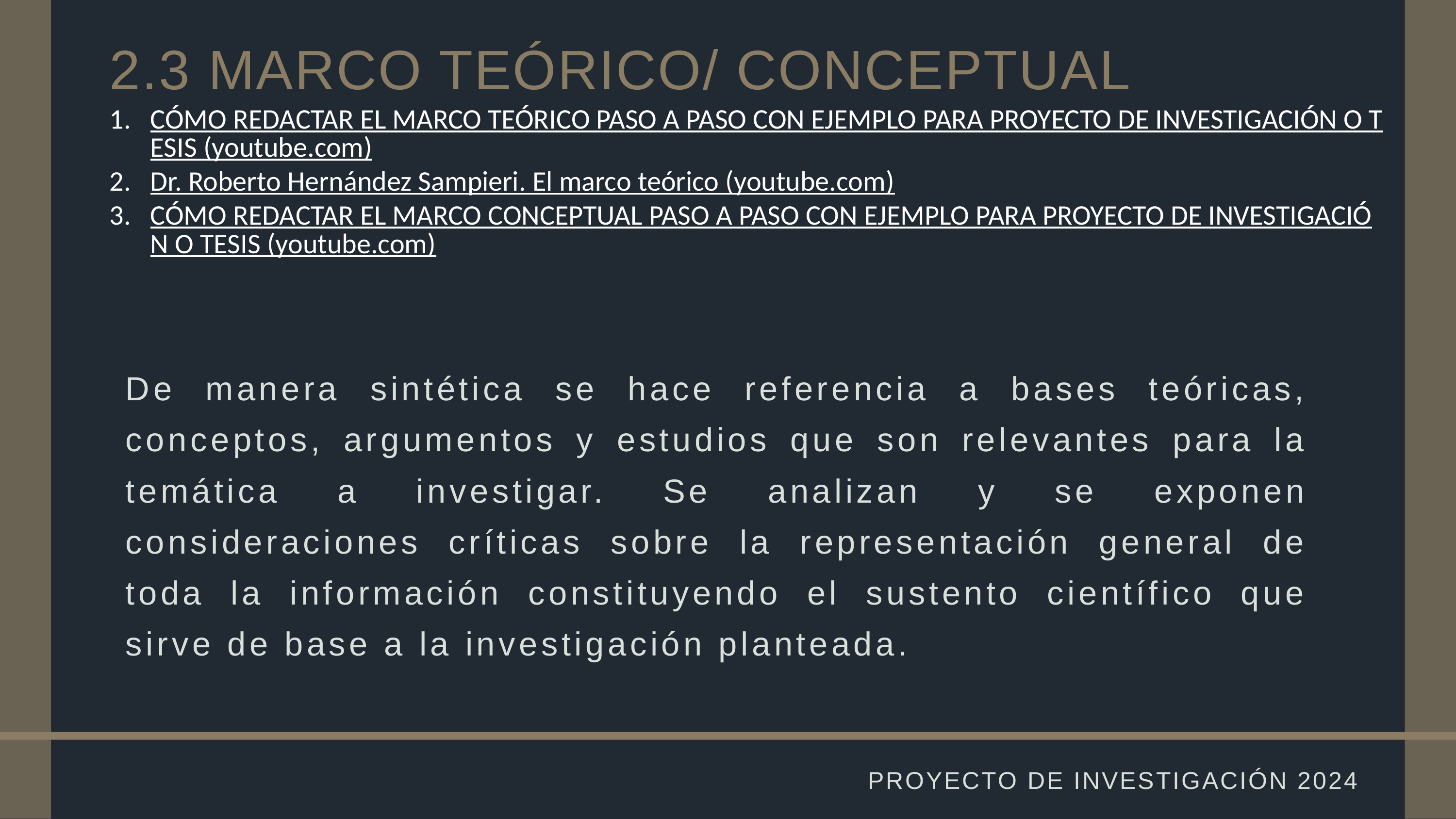

2.3 MARCO TEÓRICO/ CONCEPTUAL
CÓMO REDACTAR EL MARCO TEÓRICO PASO A PASO CON EJEMPLO PARA PROYECTO DE INVESTIGACIÓN O TESIS (youtube.com)
Dr. Roberto Hernández Sampieri. El marco teórico (youtube.com)
CÓMO REDACTAR EL MARCO CONCEPTUAL PASO A PASO CON EJEMPLO PARA PROYECTO DE INVESTIGACIÓN O TESIS (youtube.com)

De manera sintética se hace referencia a bases teóricas, conceptos, argumentos y estudios que son relevantes para la temática a investigar. Se analizan y se exponen consideraciones críticas sobre la representación general de toda la información constituyendo el sustento científico que sirve de base a la investigación planteada.

PROYECTO DE INVESTIGACIÓN 2024